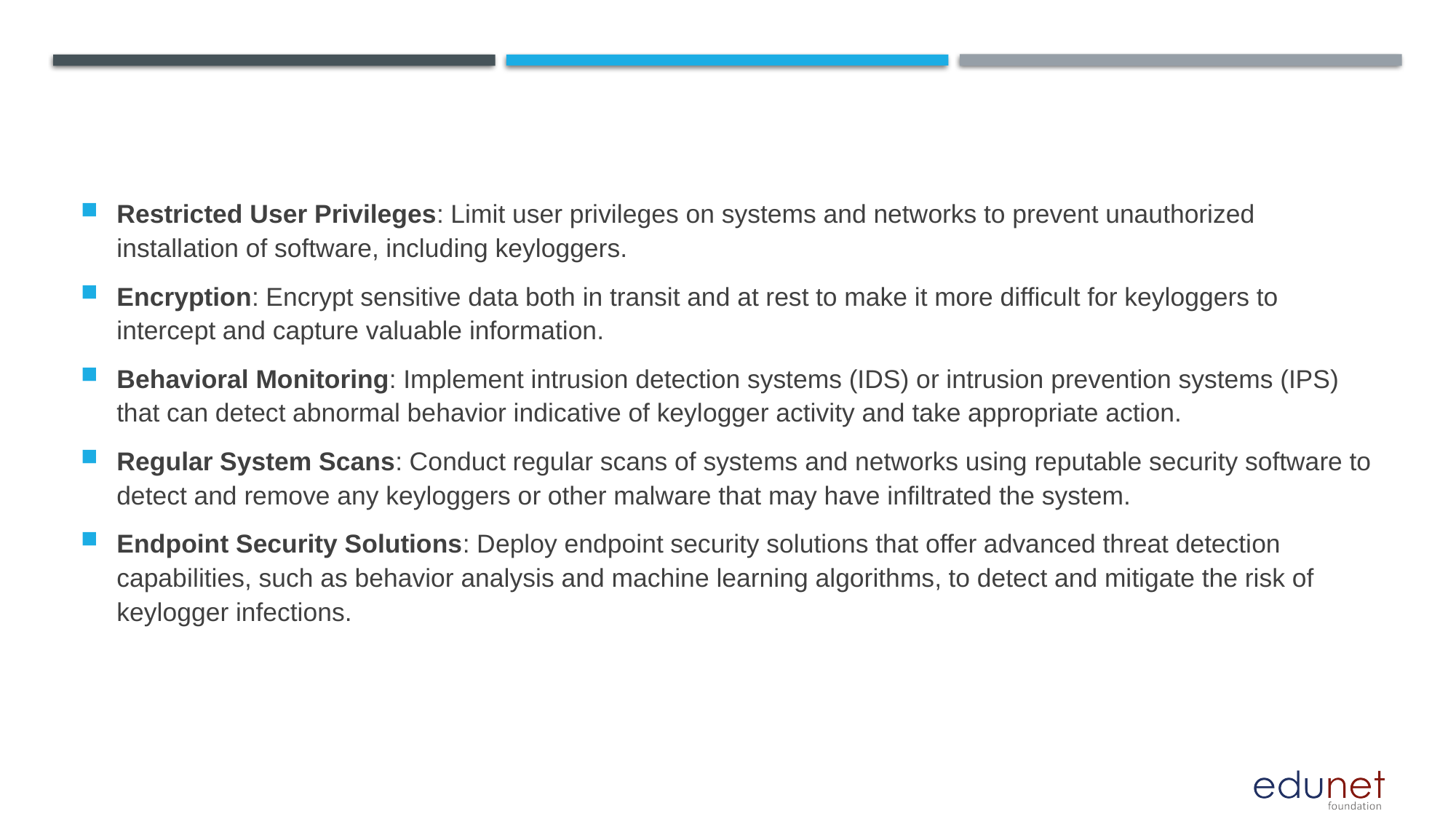

#
Restricted User Privileges: Limit user privileges on systems and networks to prevent unauthorized installation of software, including keyloggers.
Encryption: Encrypt sensitive data both in transit and at rest to make it more difficult for keyloggers to intercept and capture valuable information.
Behavioral Monitoring: Implement intrusion detection systems (IDS) or intrusion prevention systems (IPS) that can detect abnormal behavior indicative of keylogger activity and take appropriate action.
Regular System Scans: Conduct regular scans of systems and networks using reputable security software to detect and remove any keyloggers or other malware that may have infiltrated the system.
Endpoint Security Solutions: Deploy endpoint security solutions that offer advanced threat detection capabilities, such as behavior analysis and machine learning algorithms, to detect and mitigate the risk of keylogger infections.